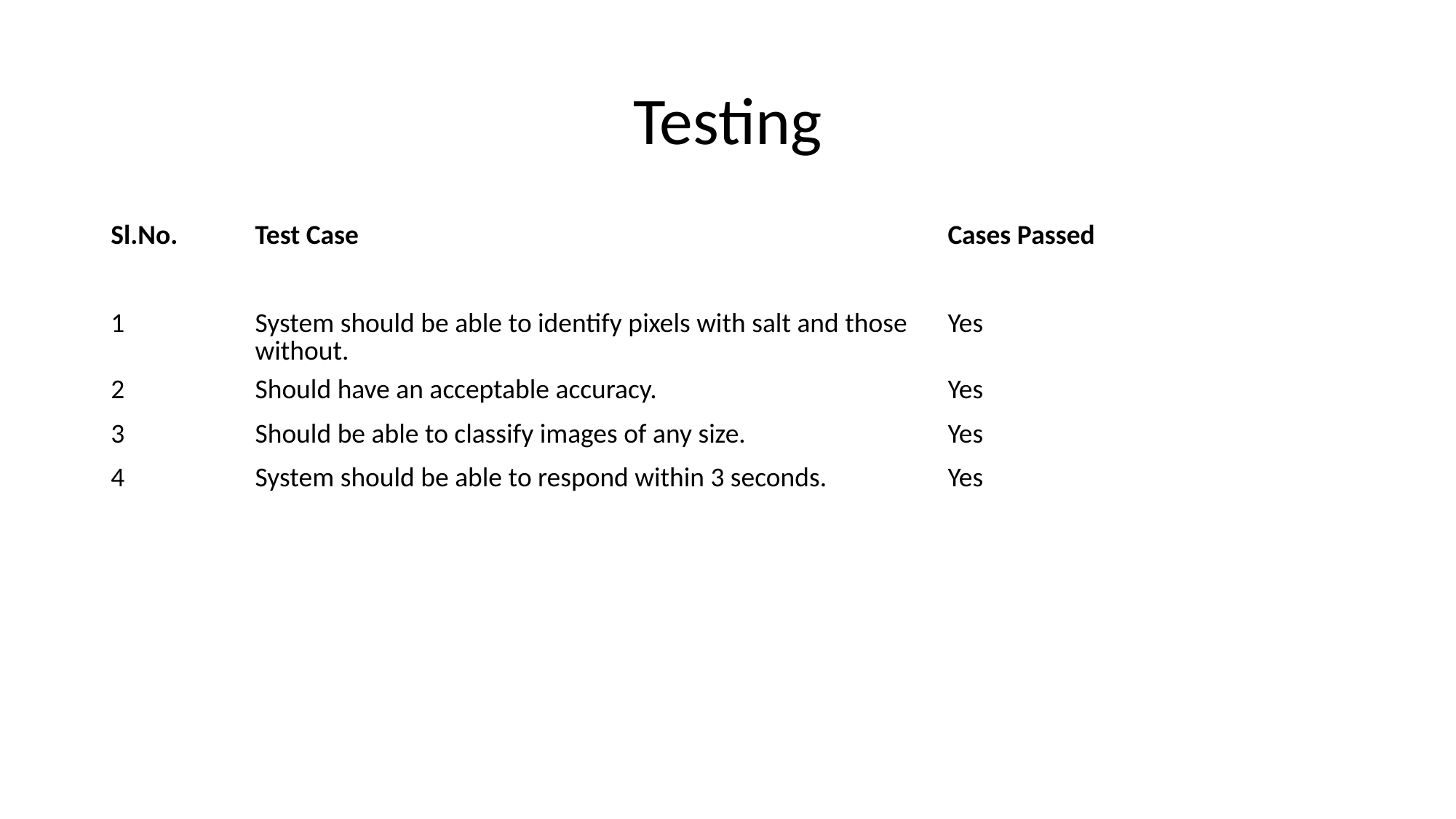

# Testing
| Sl.No. | Test Case | Cases Passed |
| --- | --- | --- |
|  |  |  |
| 1 | System should be able to identify pixels with salt and those without. | Yes |
| 2 | Should have an acceptable accuracy. | Yes |
| 3 | Should be able to classify images of any size. | Yes |
| 4 | System should be able to respond within 3 seconds. | Yes |